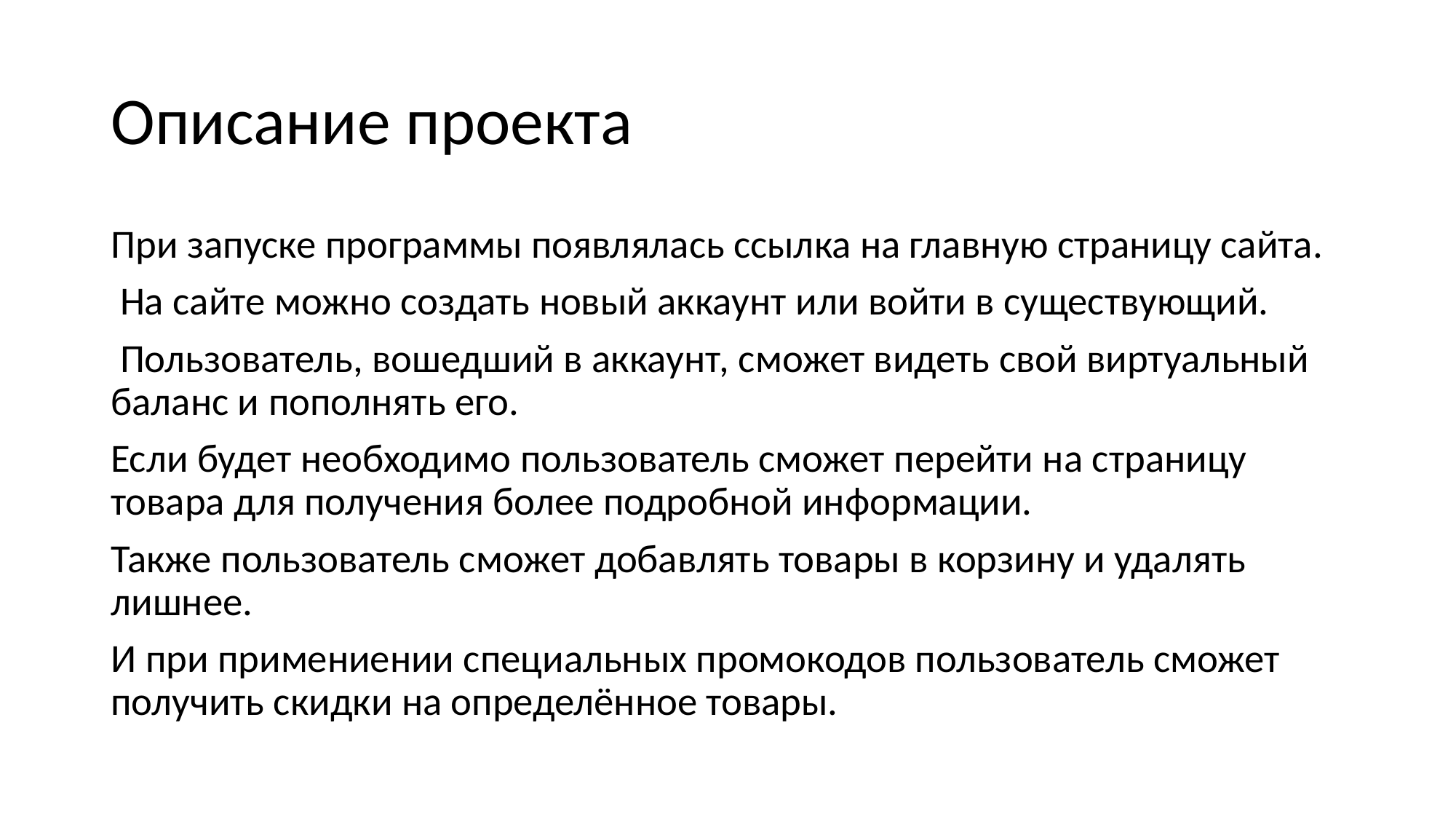

# Описание проекта
При запуске программы появлялась ссылка на главную страницу сайта.
 На сайте можно создать новый аккаунт или войти в существующий.
 Пользователь, вошедший в аккаунт, сможет видеть свой виртуальный баланс и пополнять его.
Если будет необходимо пользователь сможет перейти на страницу товара для получения более подробной информации.
Также пользователь сможет добавлять товары в корзину и удалять лишнее.
И при примениении специальных промокодов пользователь сможет получить скидки на определённое товары.